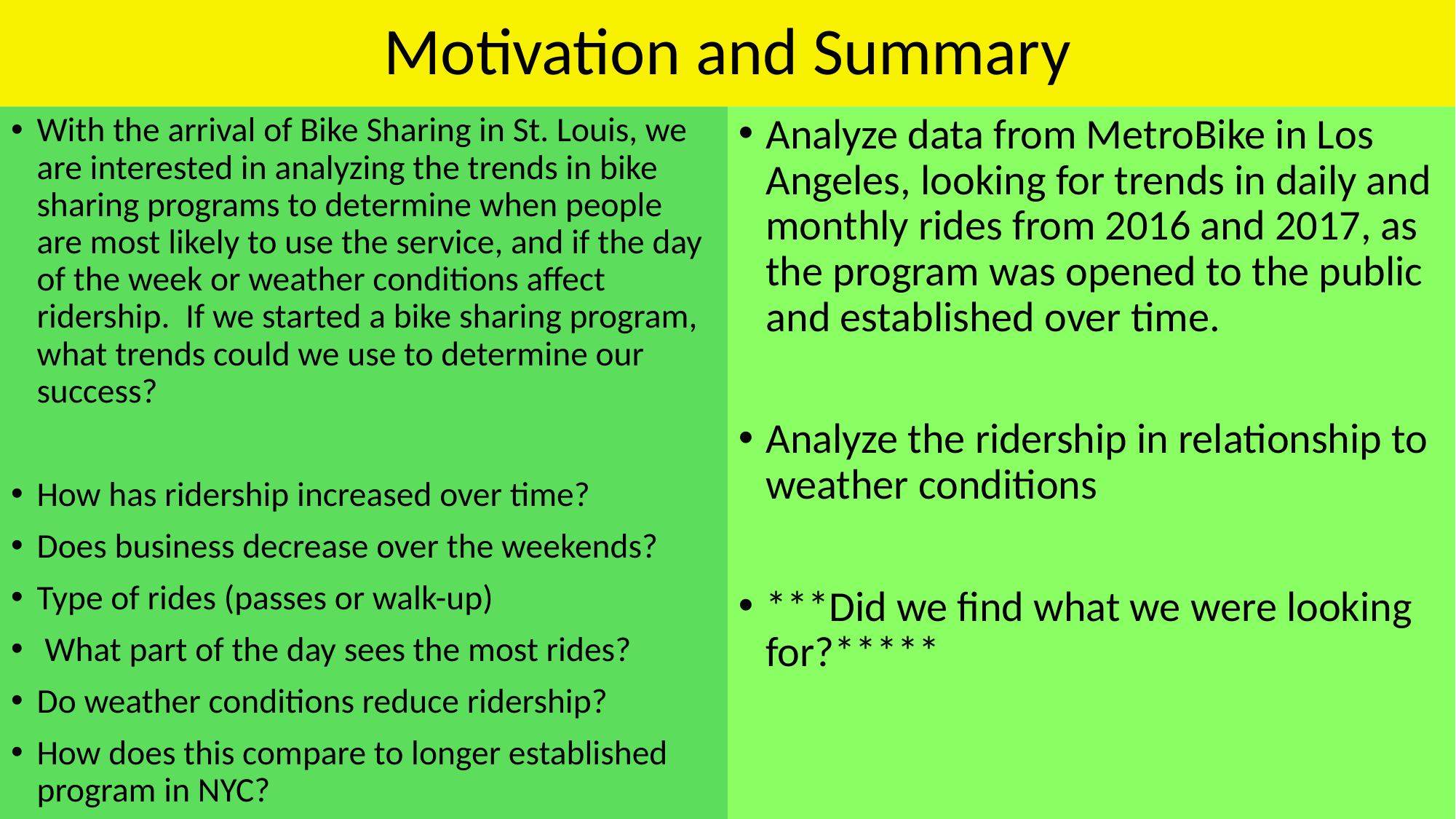

# Motivation and Summary
With the arrival of Bike Sharing in St. Louis, we are interested in analyzing the trends in bike sharing programs to determine when people are most likely to use the service, and if the day of the week or weather conditions affect ridership.  If we started a bike sharing program, what trends could we use to determine our success?

How has ridership increased over time?
Does business decrease over the weekends?
Type of rides (passes or walk-up)
 What part of the day sees the most rides?
Do weather conditions reduce ridership?
How does this compare to longer established program in NYC?
Analyze data from MetroBike in Los Angeles, looking for trends in daily and monthly rides from 2016 and 2017, as the program was opened to the public and established over time.

Analyze the ridership in relationship to weather conditions

***Did we find what we were looking for?*****